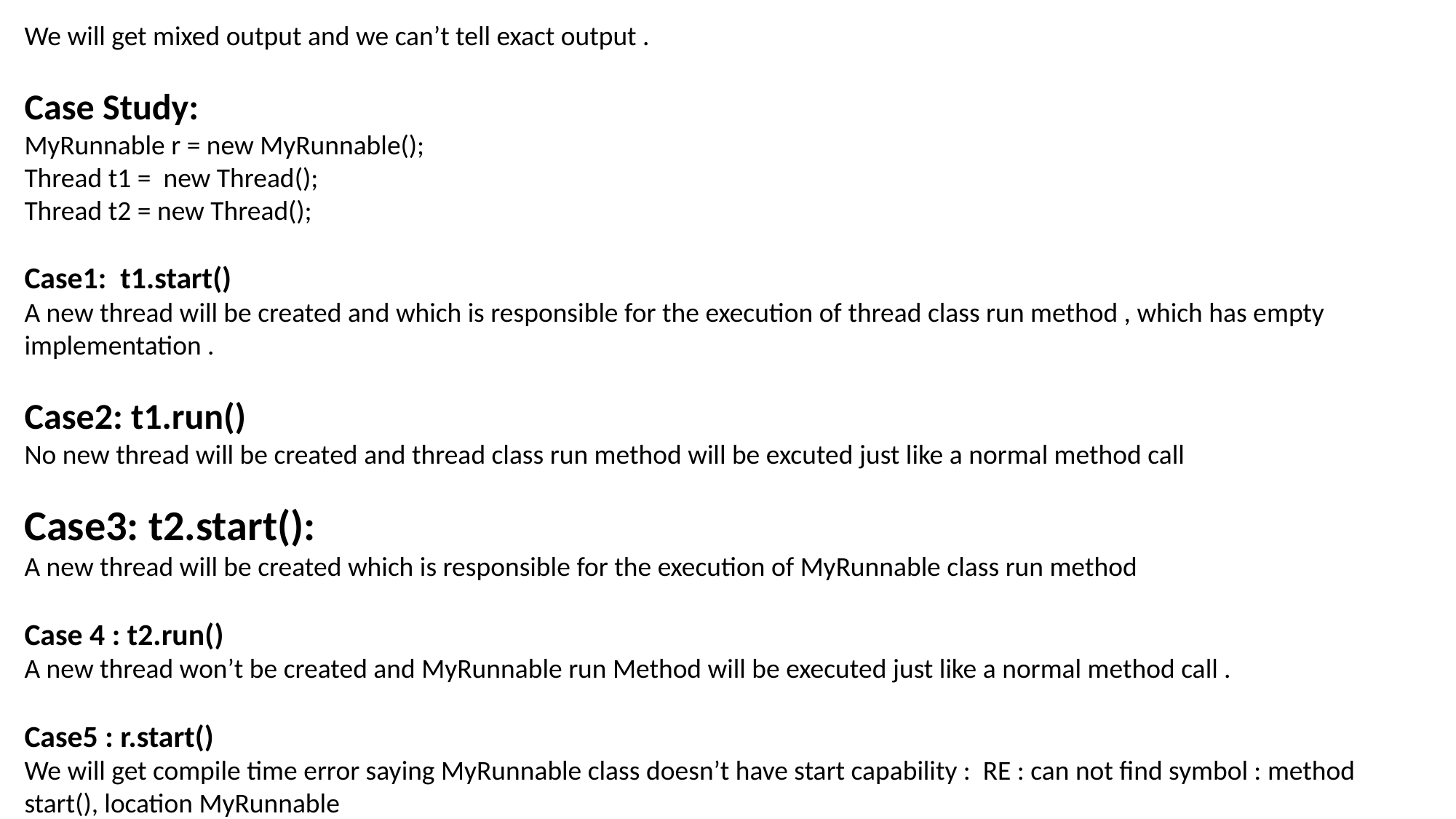

We will get mixed output and we can’t tell exact output .

Case Study:
MyRunnable r = new MyRunnable();
Thread t1 =  new Thread();
Thread t2 = new Thread();

Case1:  t1.start()
A new thread will be created and which is responsible for the execution of thread class run method , which has empty implementation .

Case2: t1.run()
No new thread will be created and thread class run method will be excuted just like a normal method call

Case3: t2.start():
A new thread will be created which is responsible for the execution of MyRunnable class run method

Case 4 : t2.run()
A new thread won’t be created and MyRunnable run Method will be executed just like a normal method call .

Case5 : r.start()
We will get compile time error saying MyRunnable class doesn’t have start capability :  RE : can not find symbol : method start(), location MyRunnable